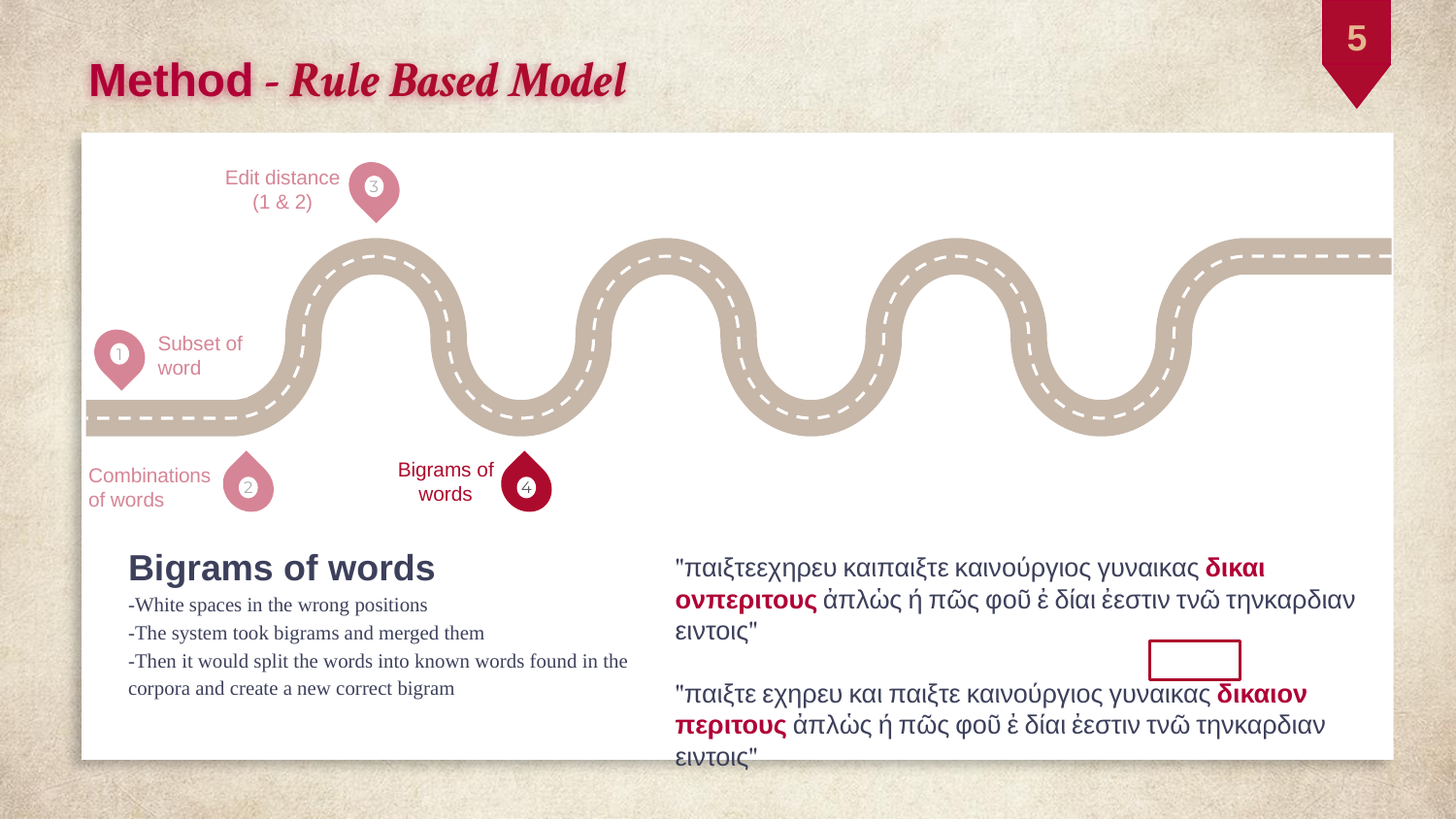

5

Method - Rule Based Model

3
Edit distance
(1 & 2)

Subset of
word

1
Bigrams of
words

Combinations
of words

2

4
Bigrams of words
-White spaces in the wrong positions
-The system took bigrams and merged them
-Then it would split the words into known words found in the corpora and create a new correct bigram

"παιξτεεχηρευ καιπαιξτε καινούργιος γυναικας δικαι ονπεριτους ἀπλὡς ή πῶς φοῦ ἐ δίαι ἐεστιν τνῶ τηνκαρδιαν ειντοις"

"παιξτε εχηρευ και παιξτε καινούργιος γυναικας δικαιον περιτους ἀπλὡς ή πῶς φοῦ ἐ δίαι ἐεστιν τνῶ τηνκαρδιαν ειντοις"